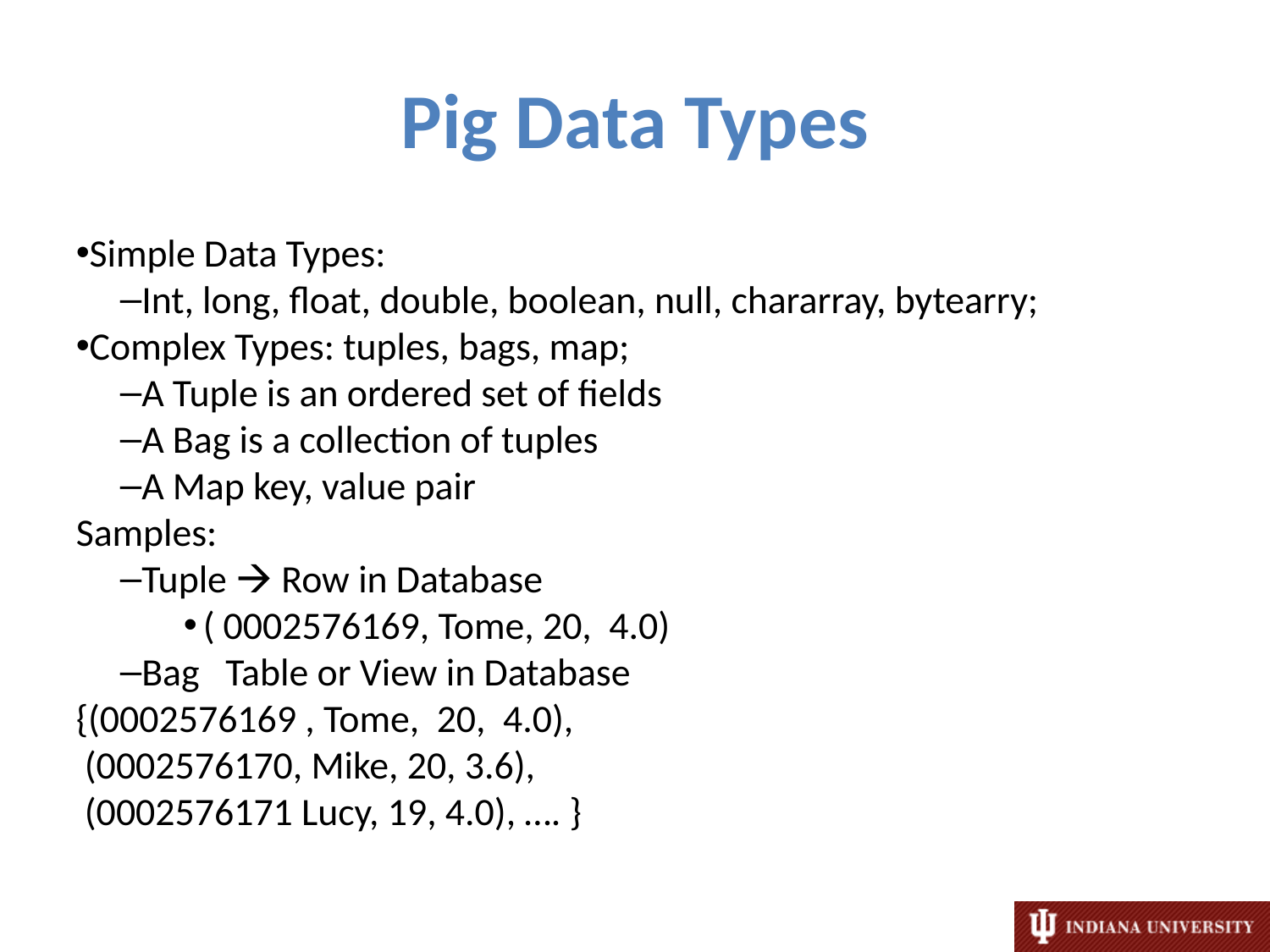

Pig Data Types
Simple Data Types:
Int, long, float, double, boolean, null, chararray, bytearry;
Complex Types: tuples, bags, map;
A Tuple is an ordered set of fields
A Bag is a collection of tuples
A Map key, value pair
Samples:
Tuple 🡪 Row in Database
( 0002576169, Tome, 20,  4.0)
Bag   Table or View in Database
{(0002576169 , Tome,  20,  4.0),
 (0002576170, Mike, 20, 3.6),
 (0002576171 Lucy, 19, 4.0), …. }